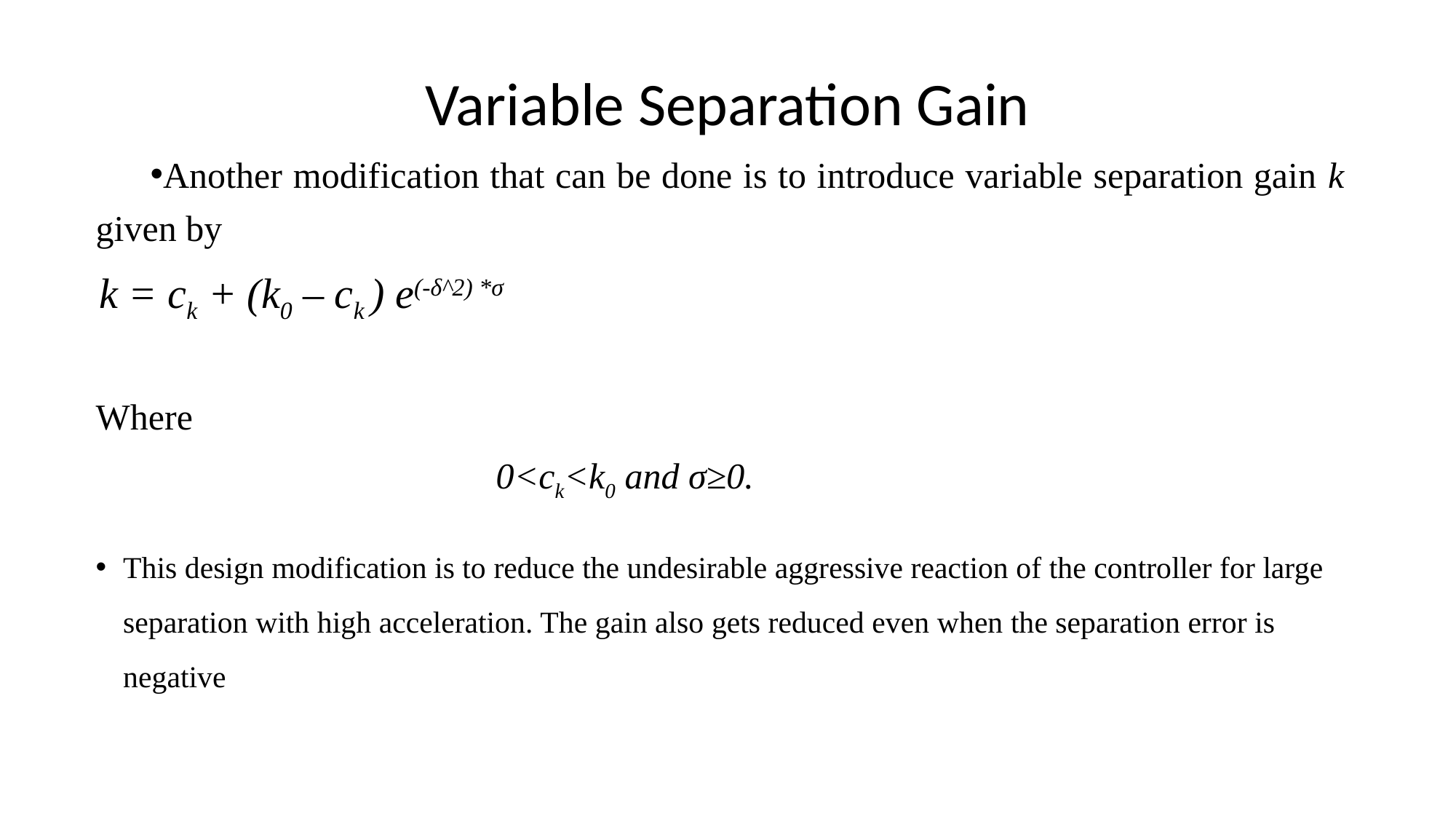

# Variable Separation Gain
Another modification that can be done is to introduce variable separation gain k given by
k = ck + (k0 – ck ) e(-δ^2) *σ
Where
                                            0<ck<k0 and σ≥0.
This design modification is to reduce the undesirable aggressive reaction of the controller for large separation with high acceleration. The gain also gets reduced even when the separation error is negative